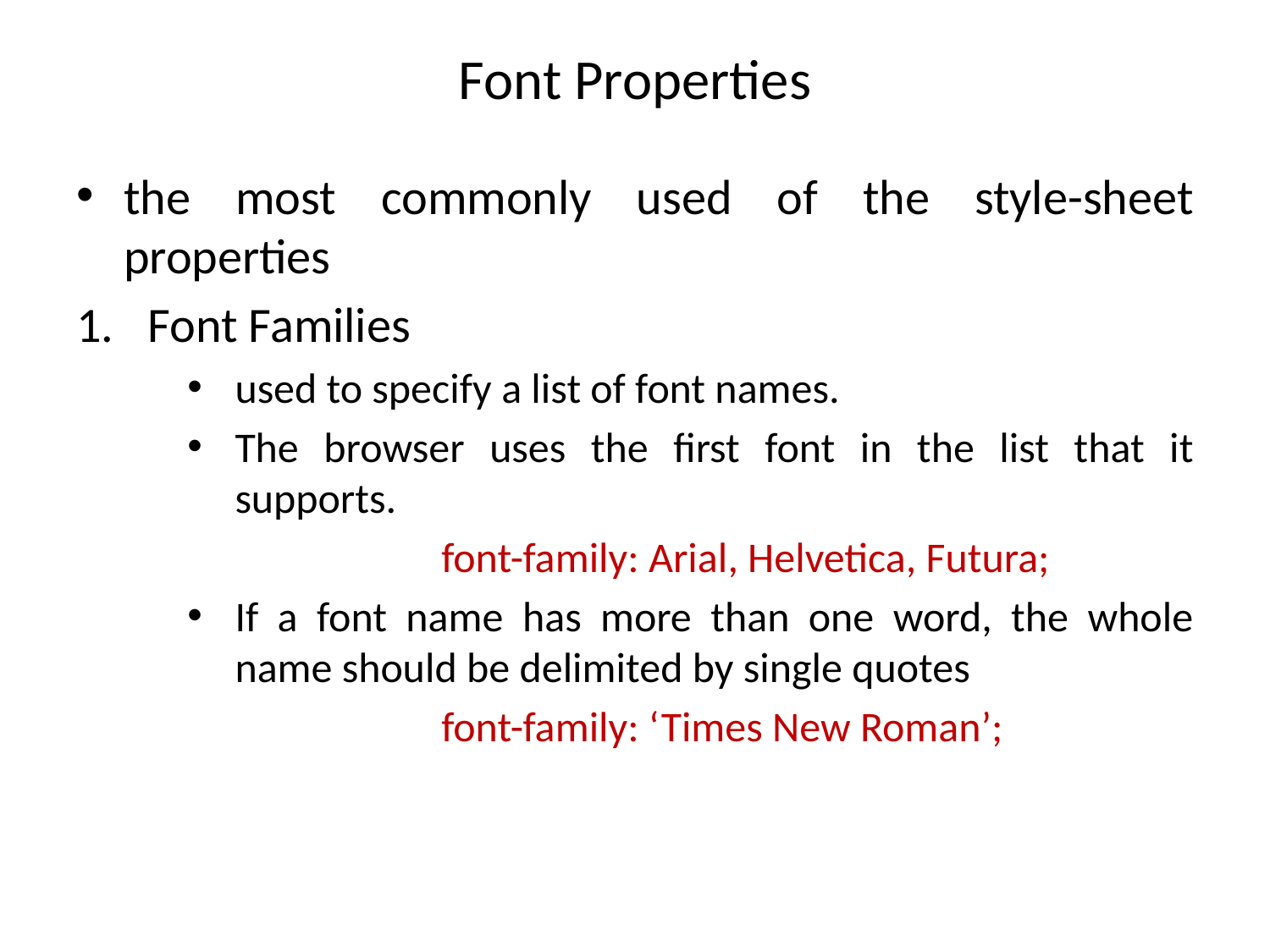

# Font Properties
the most commonly used of the style-sheet properties
Font Families
used to specify a list of font names.
The browser uses the first font in the list that it supports.
		font-family: Arial, Helvetica, Futura;
If a font name has more than one word, the whole name should be delimited by single quotes
		font-family: ‘Times New Roman’;